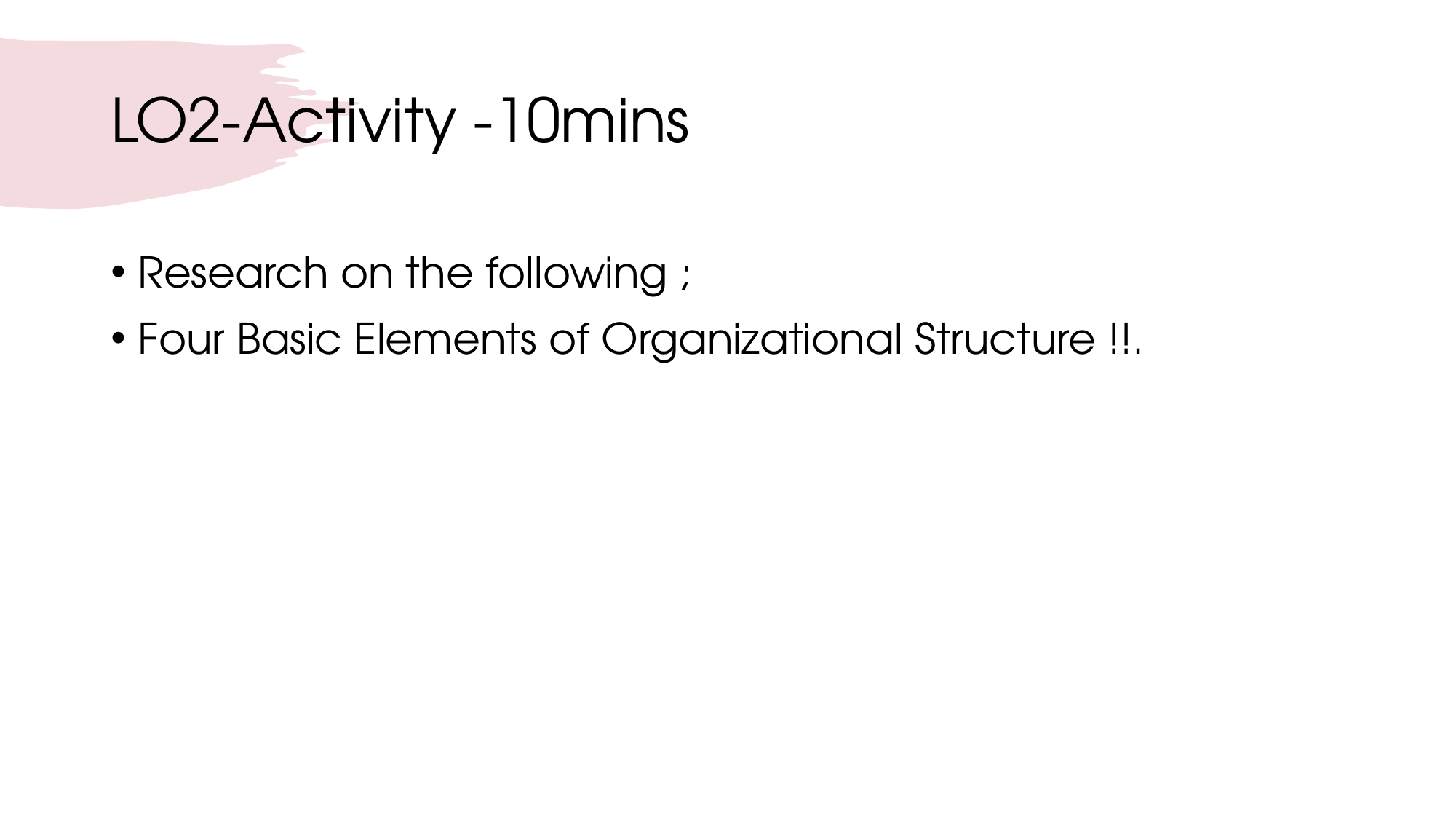

# LO2-Activity -10mins
Research on the following ;
Four Basic Elements of Organizational Structure !!.